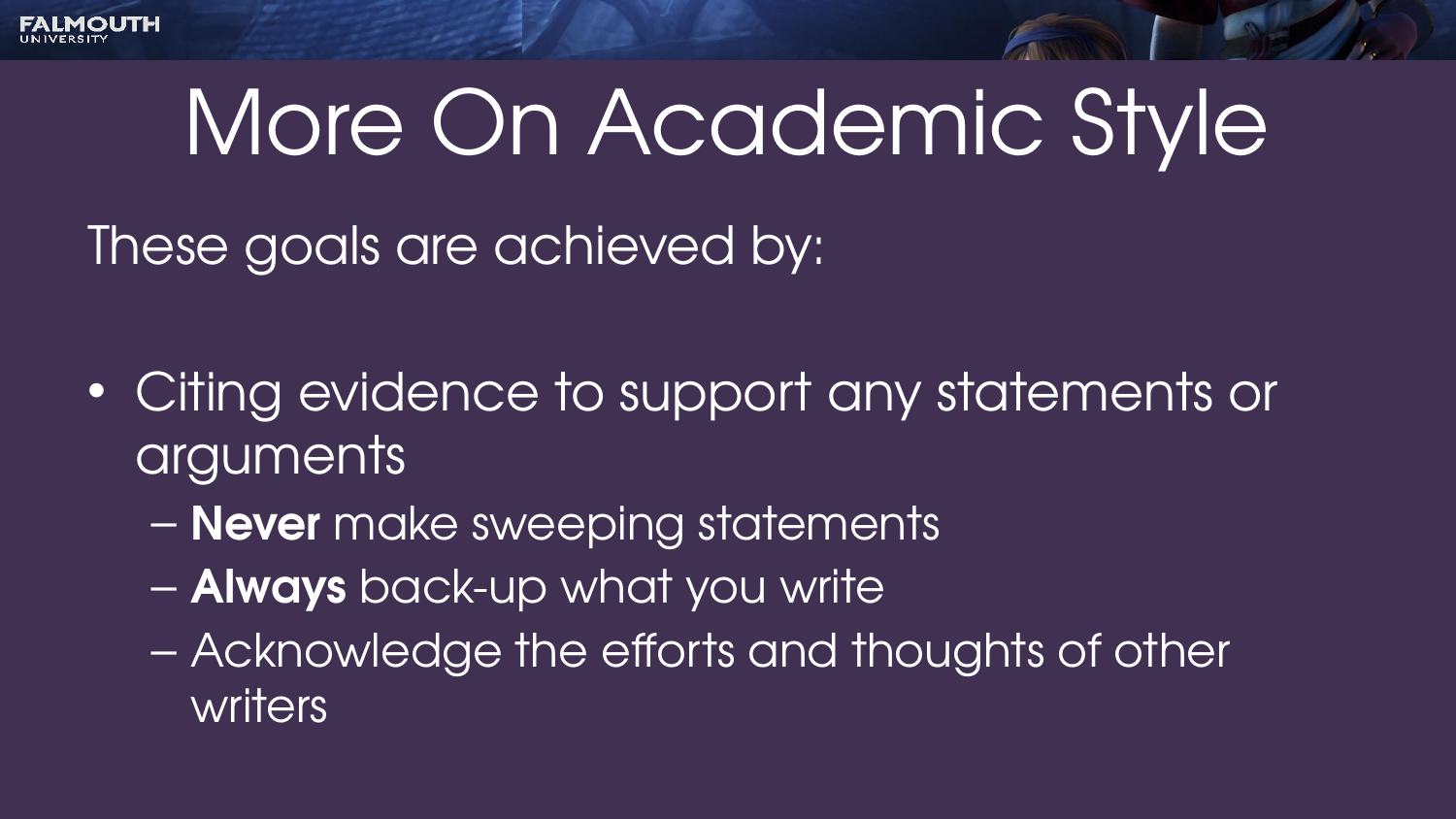

# More On Academic Style
These goals are achieved by:

Citing evidence to support any statements or arguments
Never make sweeping statements
Always back-up what you write
Acknowledge the efforts and thoughts of other writers